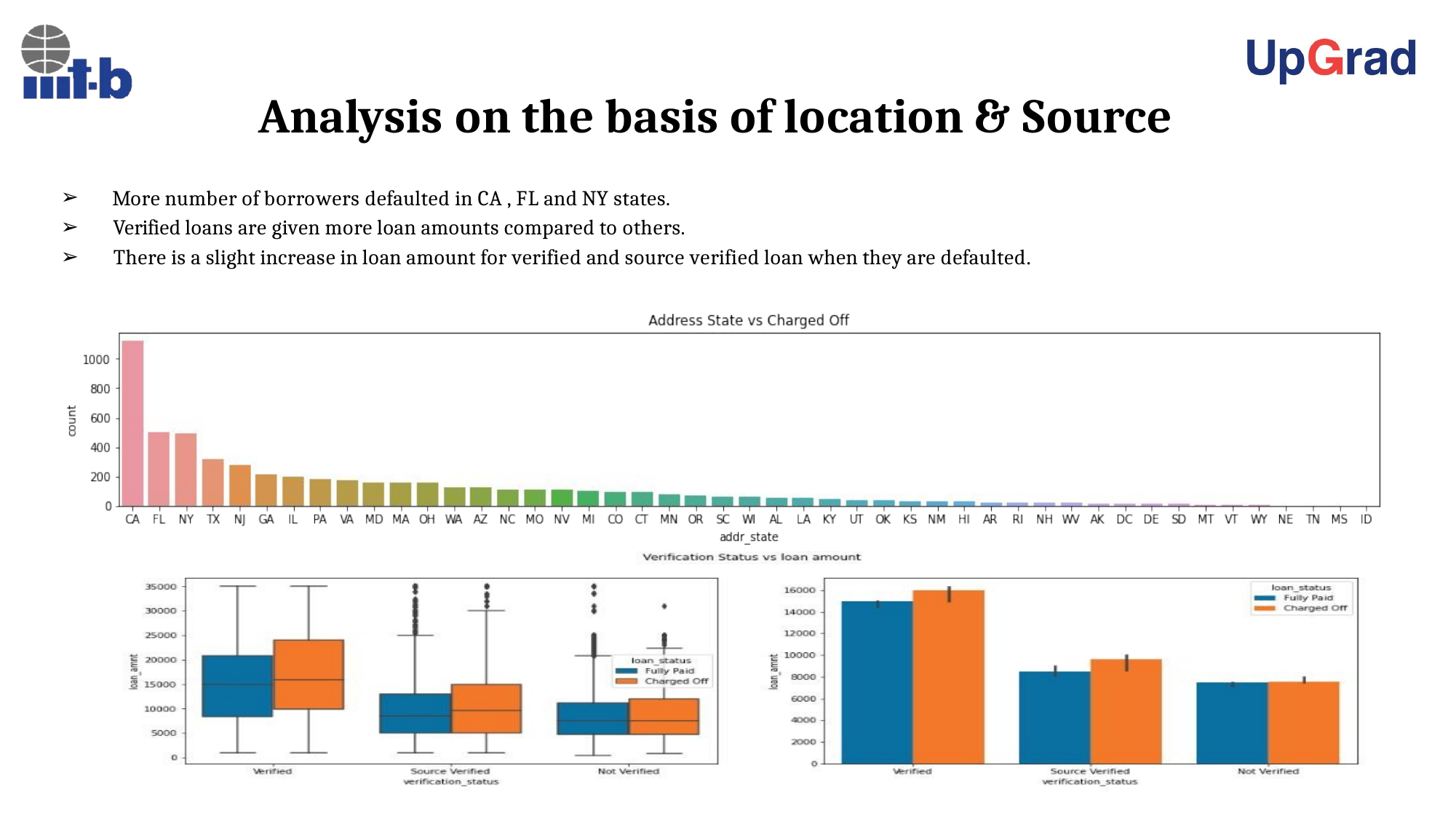

# Analysis on the basis of location & Source
More number of borrowers defaulted in CA , FL and NY states.
Verified loans are given more loan amounts compared to others.
There is a slight increase in loan amount for verified and source verified loan when they are defaulted.